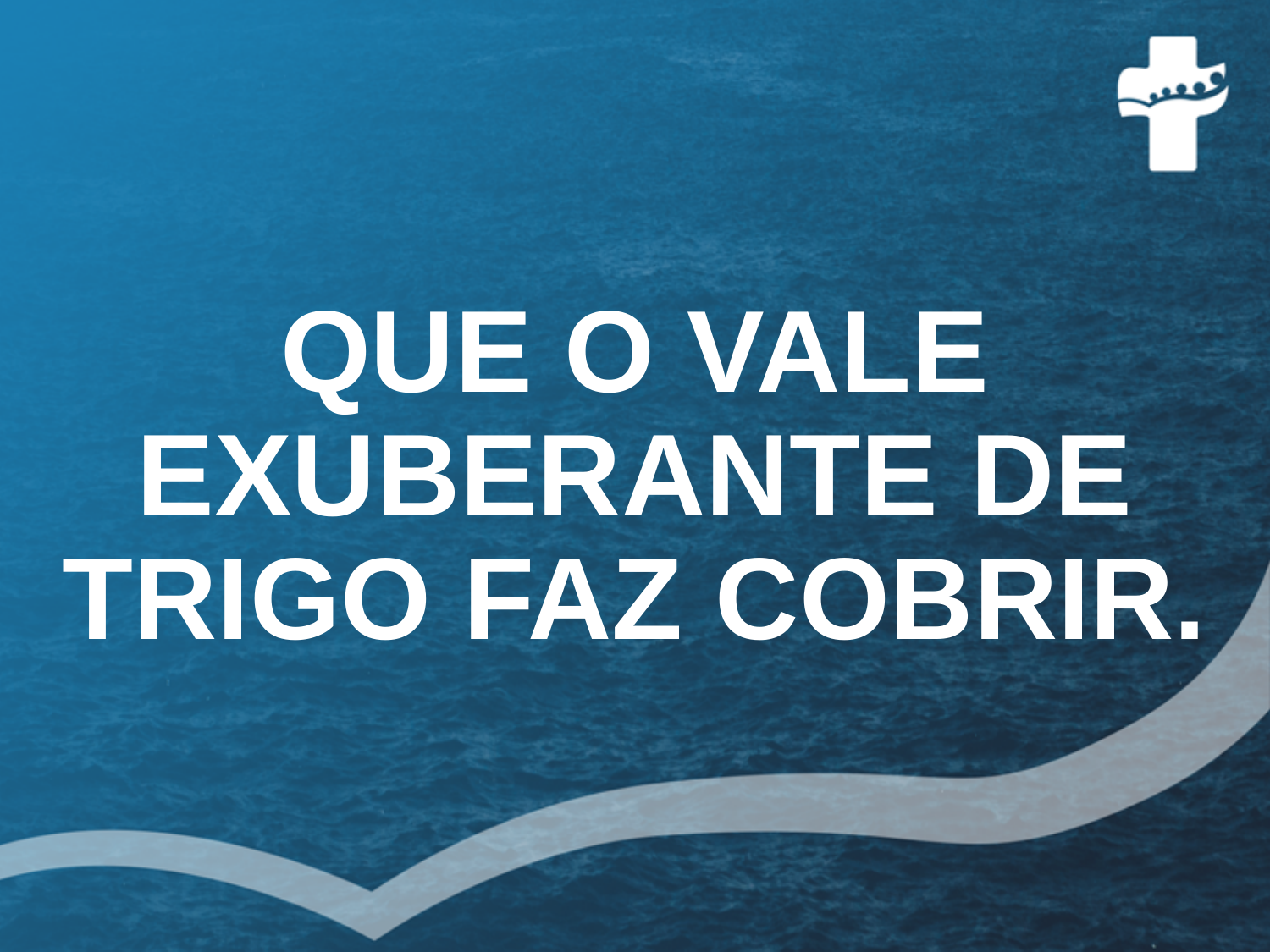

# QUE O VALE EXUBERANTE DE TRIGO FAZ COBRIR.